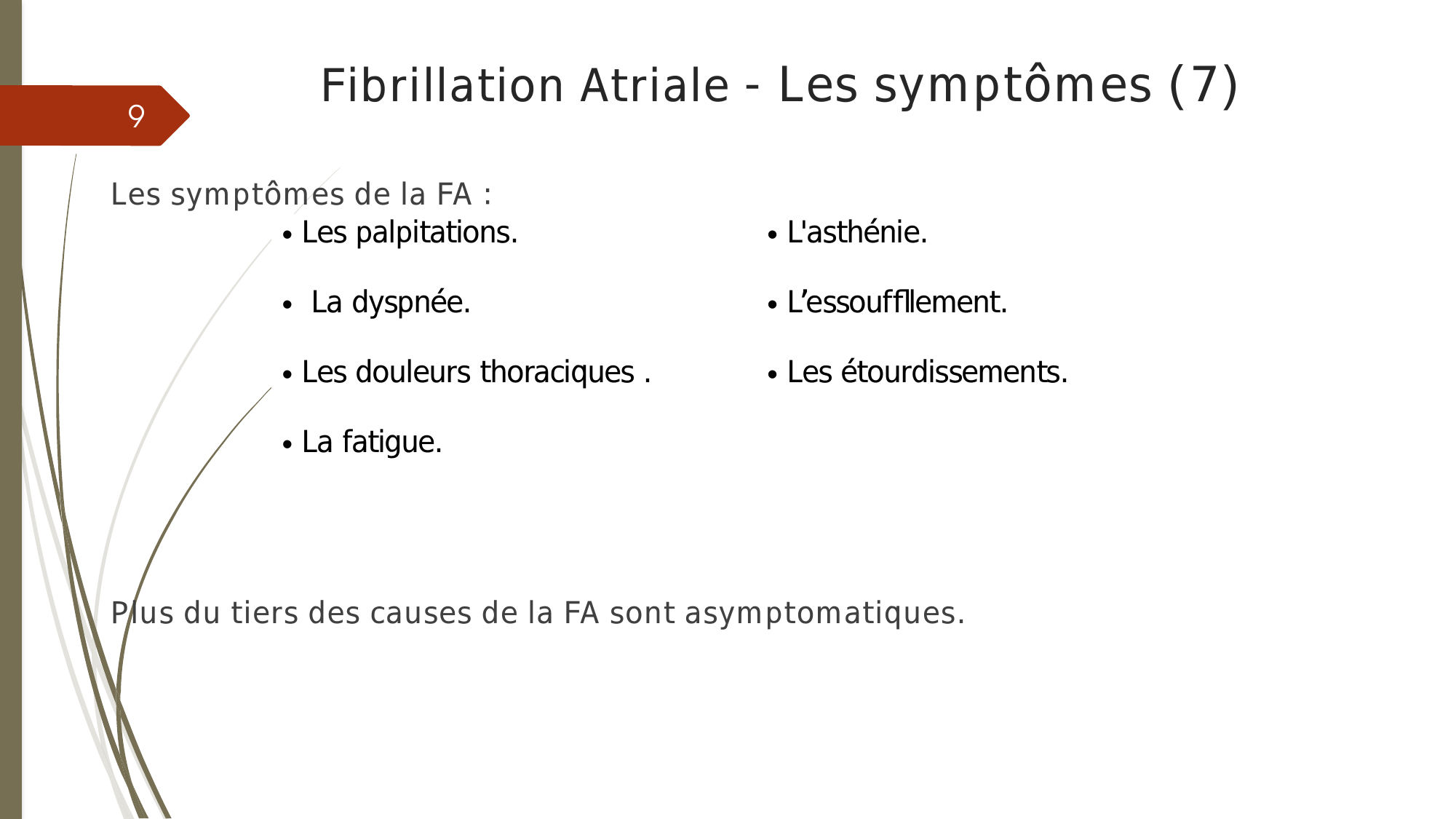

# Fibrillation Atriale - Les symptômes (7)
9
Les symptômes de la FA :

Plus du tiers des causes de la FA sont asymptomatiques.

| Les palpitations. | L'asthénie. |
| --- | --- |
| La dyspnée. | L’essouffllement. |
| Les douleurs thoraciques . | Les étourdissements. |
| La fatigue. |  |